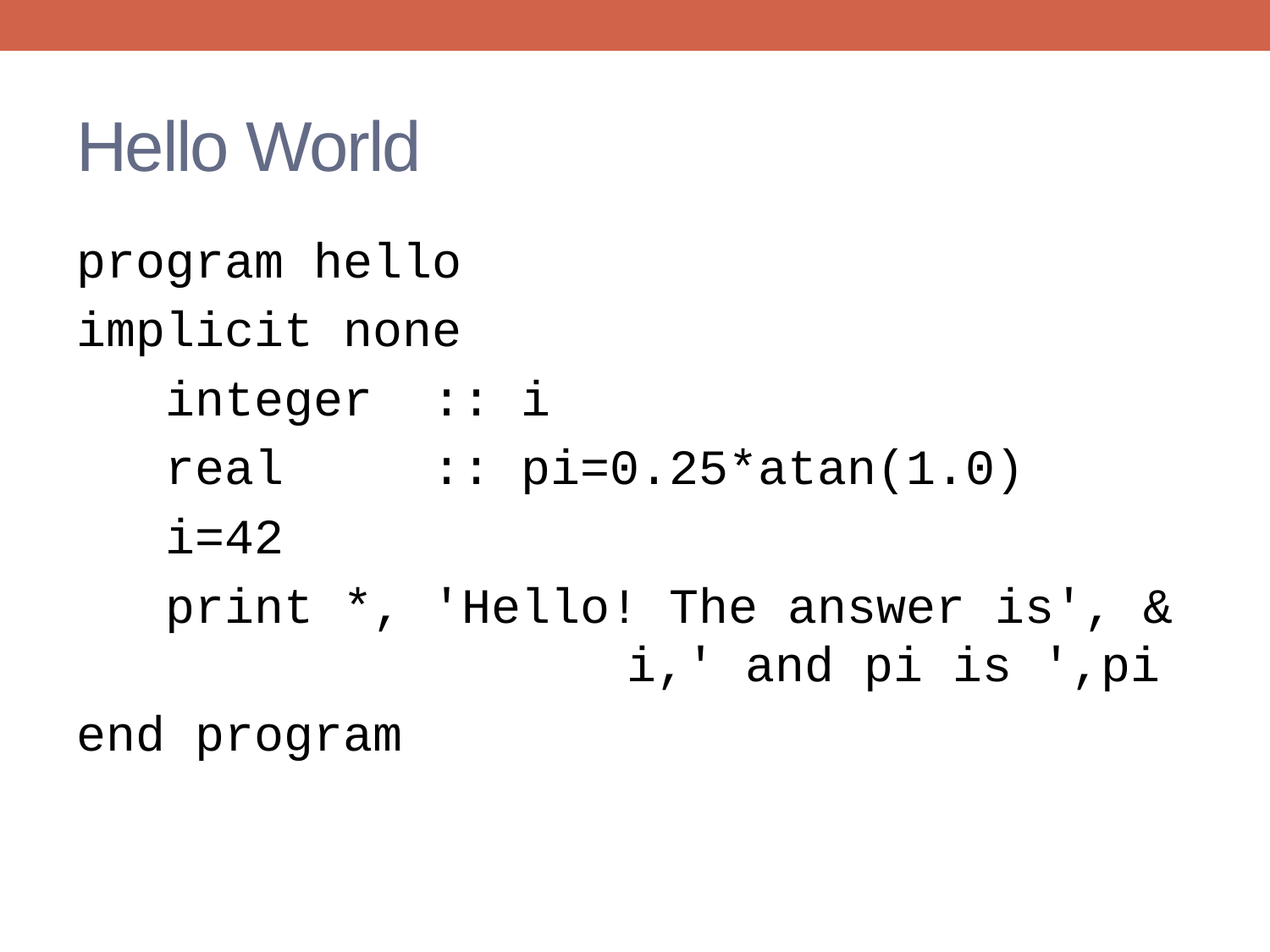

# Hello World
program hello
implicit none
   integer  :: i
   real     :: pi=0.25*atan(1.0)
   i=42
   print *, 'Hello! The answer is', &    		          i,' and pi is ',pi
end program